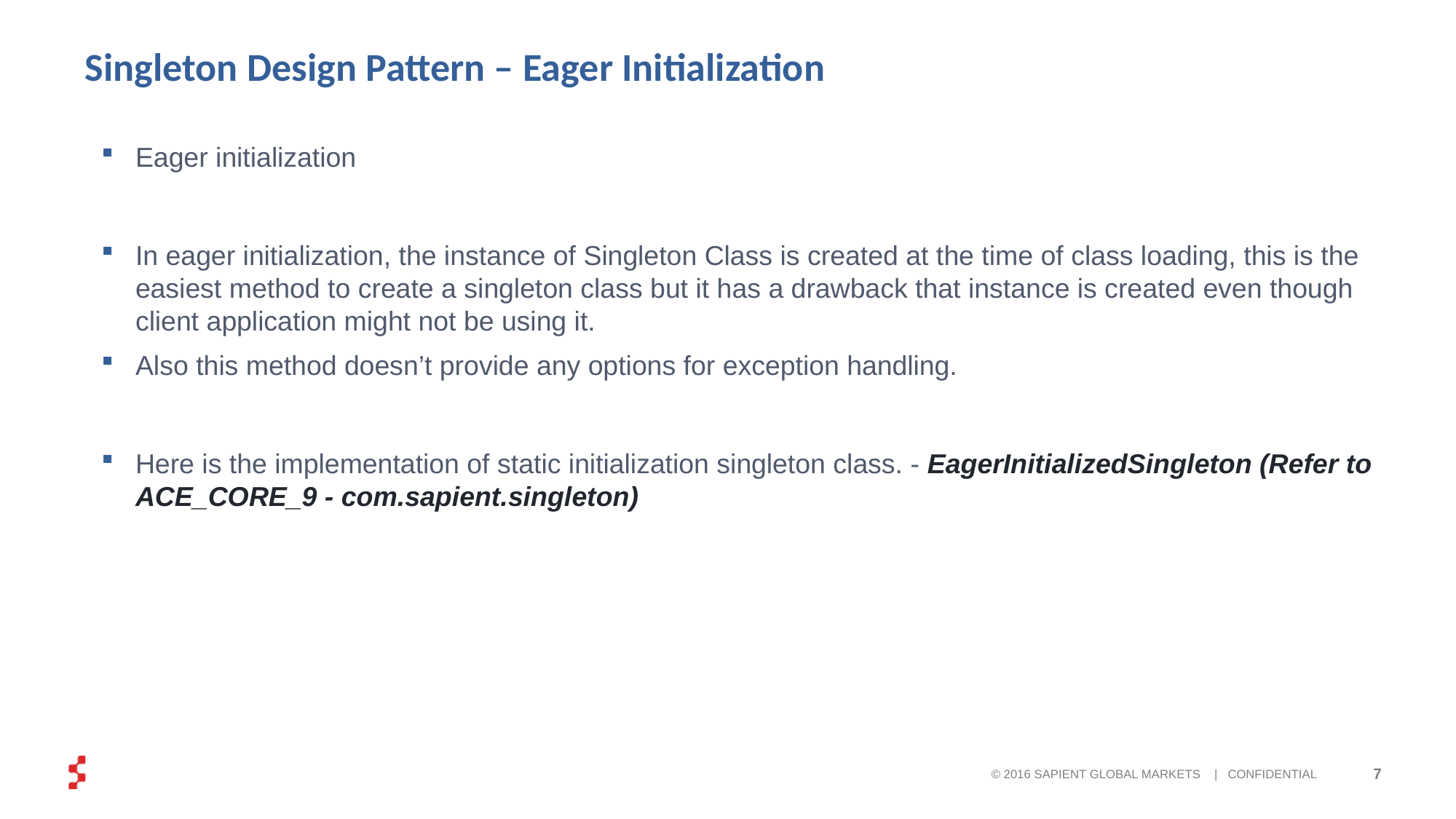

# Singleton Design Pattern – Eager Initialization

Eager initialization

In eager initialization, the instance of Singleton Class is created at the time of class loading, this is the easiest method to create a singleton class but it has a drawback that instance is created even though client application might not be using it.
Also this method doesn’t provide any options for exception handling.

Here is the implementation of static initialization singleton class. - EagerInitializedSingleton (Refer to ACE_CORE_9 - com.sapient.singleton)